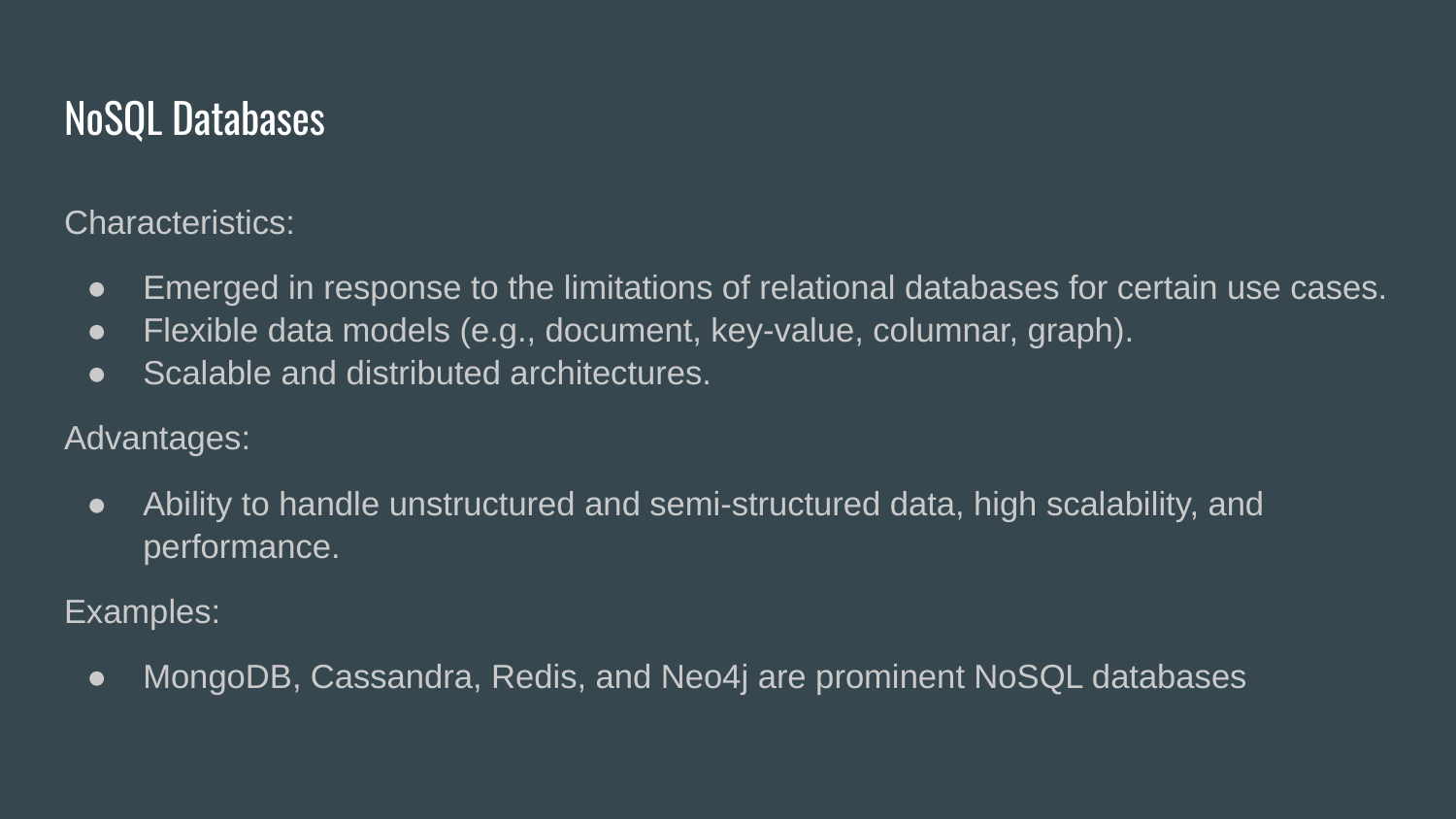

# NoSQL Databases
Characteristics:
Emerged in response to the limitations of relational databases for certain use cases.
Flexible data models (e.g., document, key-value, columnar, graph).
Scalable and distributed architectures.
Advantages:
Ability to handle unstructured and semi-structured data, high scalability, and performance.
Examples:
MongoDB, Cassandra, Redis, and Neo4j are prominent NoSQL databases